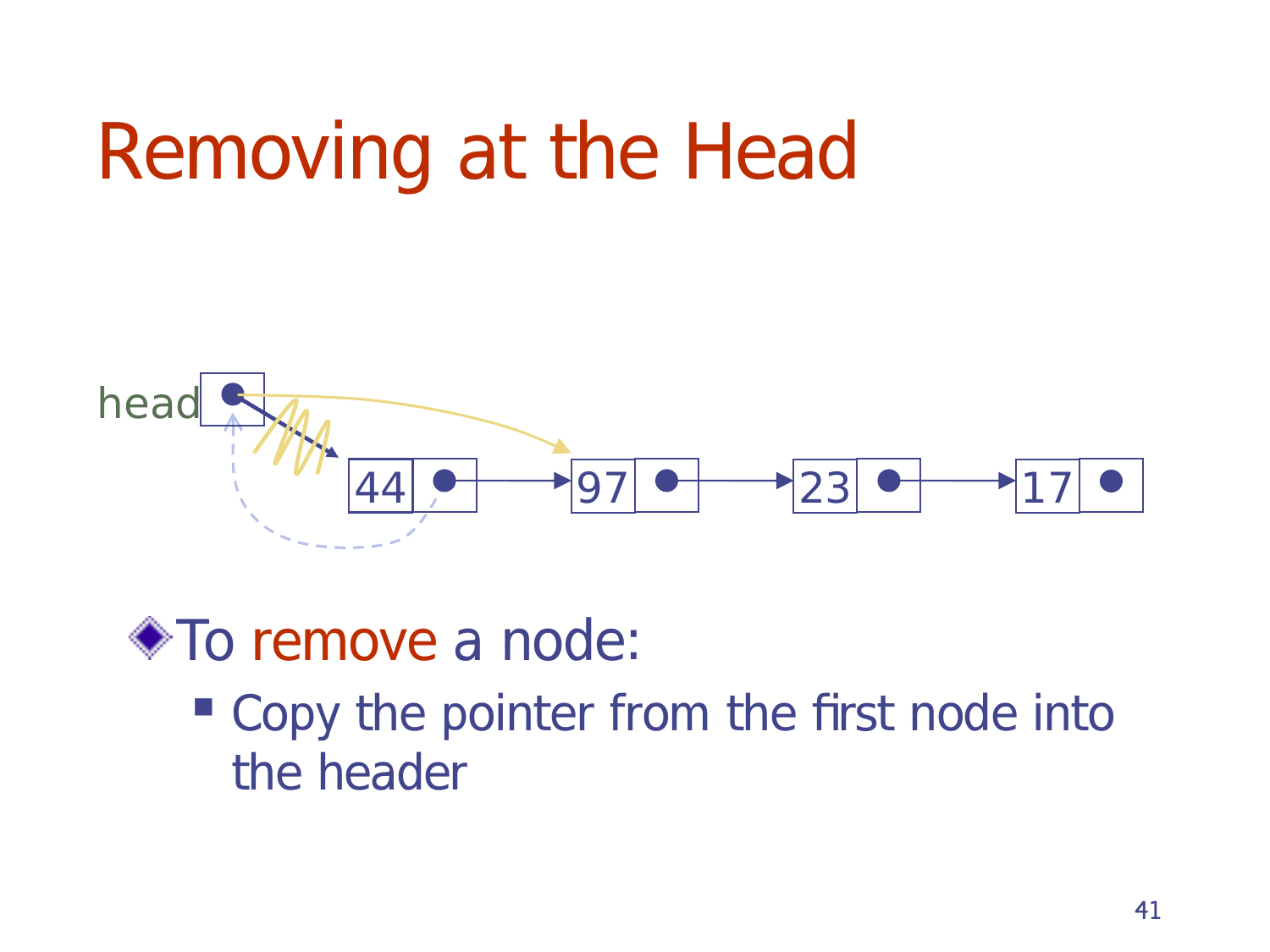

# Removing at the Head
head

44
97
23
17

To remove a node:
Copy the pointer from the first node into the header
41